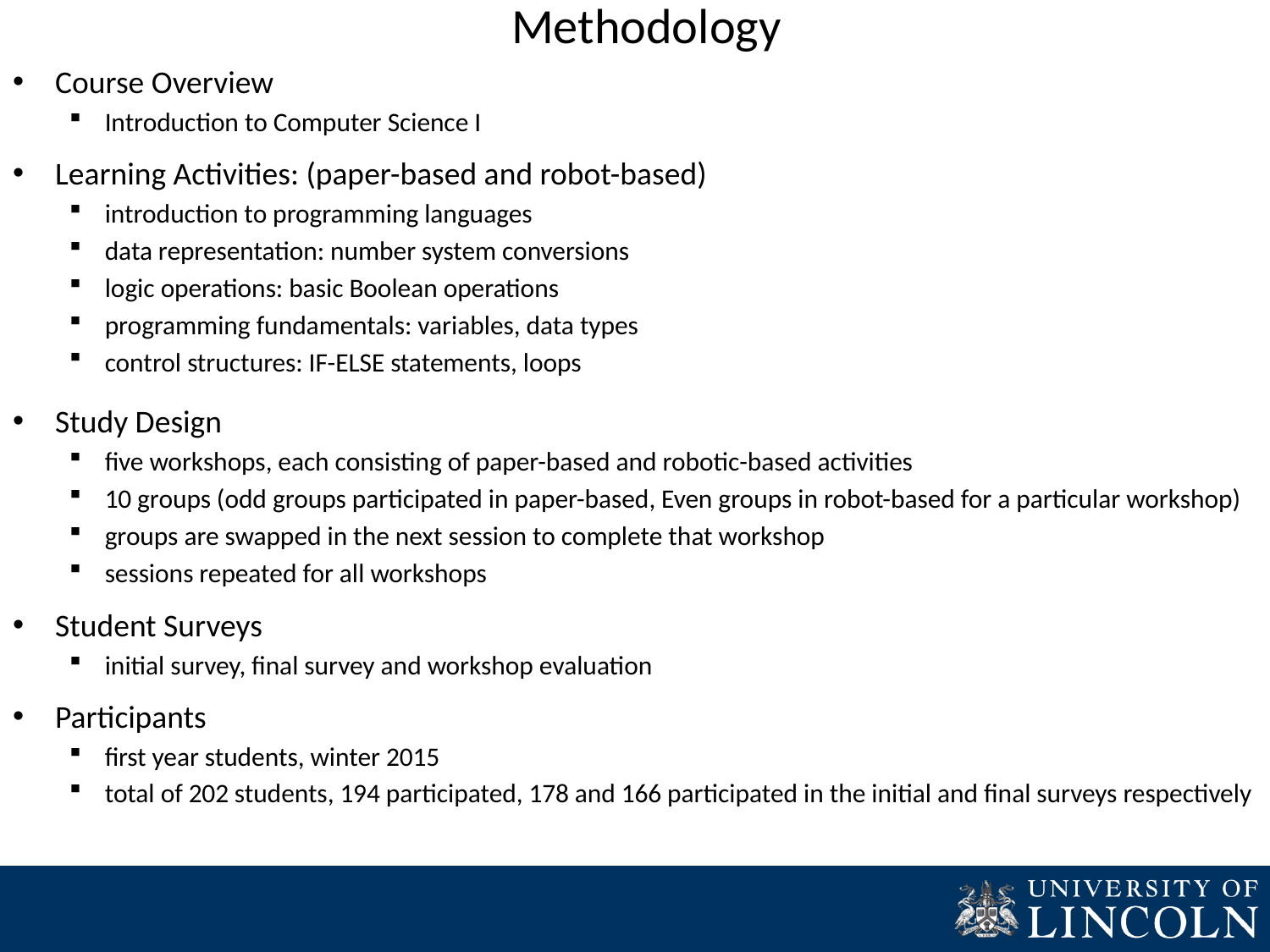

# Methodology
Course Overview
Introduction to Computer Science I

Learning Activities: (paper-based and robot-based)
introduction to programming languages
data representation: number system conversions
logic operations: basic Boolean operations
programming fundamentals: variables, data types
control structures: IF-ELSE statements, loops

Study Design
five workshops, each consisting of paper-based and robotic-based activities
10 groups (odd groups participated in paper-based, Even groups in robot-based for a particular workshop)
groups are swapped in the next session to complete that workshop
sessions repeated for all workshops

Student Surveys
initial survey, final survey and workshop evaluation

Participants
first year students, winter 2015
total of 202 students, 194 participated, 178 and 166 participated in the initial and final surveys respectively